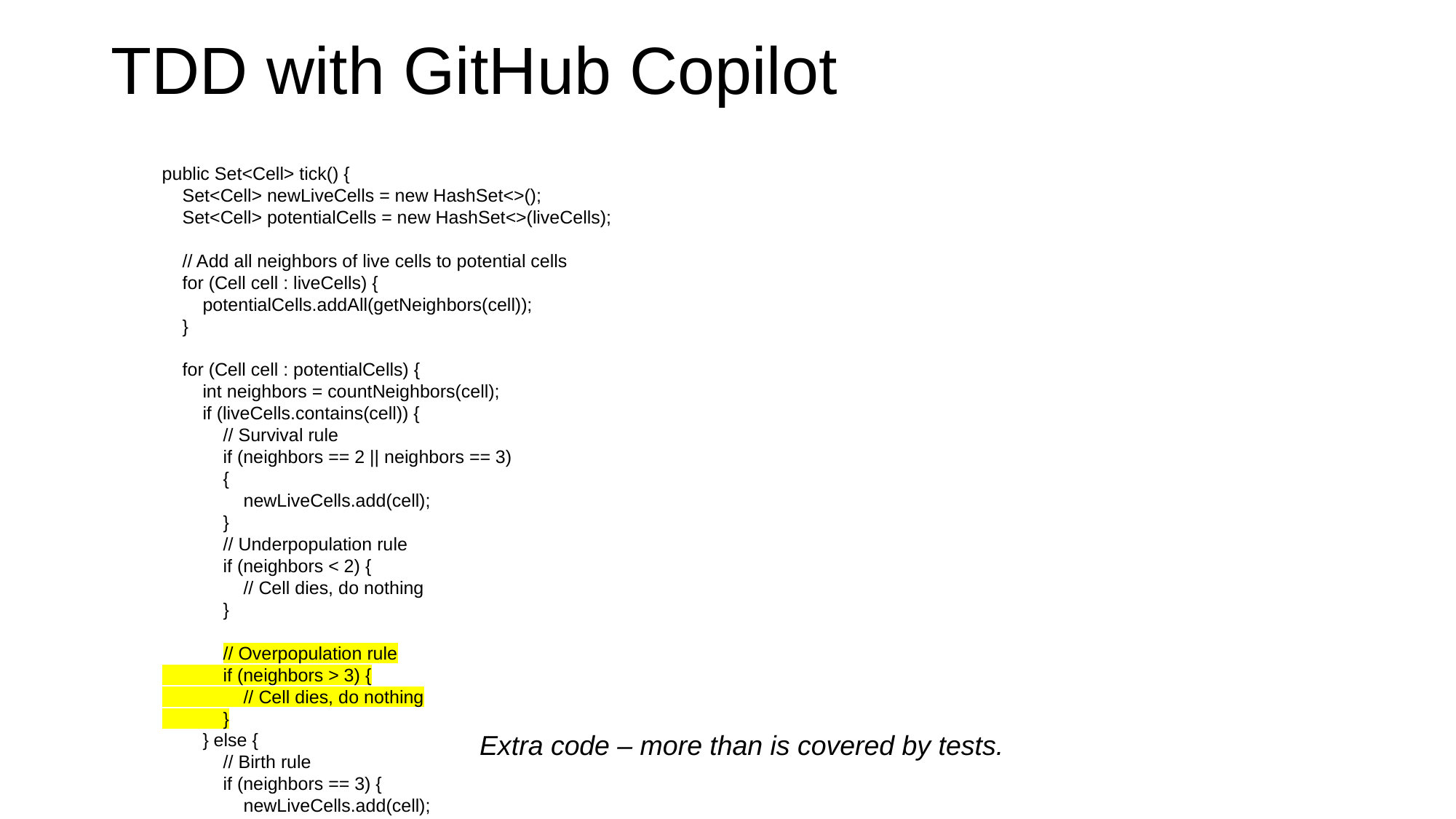

# TDD with GitHub Copilot
public Set<Cell> tick() {
    Set<Cell> newLiveCells = new HashSet<>();
    Set<Cell> potentialCells = new HashSet<>(liveCells);

    // Add all neighbors of live cells to potential cells
    for (Cell cell : liveCells) {
        potentialCells.addAll(getNeighbors(cell));
    }

    for (Cell cell : potentialCells) {
        int neighbors = countNeighbors(cell);
        if (liveCells.contains(cell)) {
            // Survival rule
            if (neighbors == 2 || neighbors == 3)
            {
                newLiveCells.add(cell);
            }
            // Underpopulation rule
            if (neighbors < 2) {
                // Cell dies, do nothing
            }

            // Overpopulation rule
            if (neighbors > 3) {
                // Cell dies, do nothing
            }
        } else {
            // Birth rule
            if (neighbors == 3) {
                newLiveCells.add(cell);
            }
        }
    }
    return newLiveCells;
}
Extra code – more than is covered by tests.